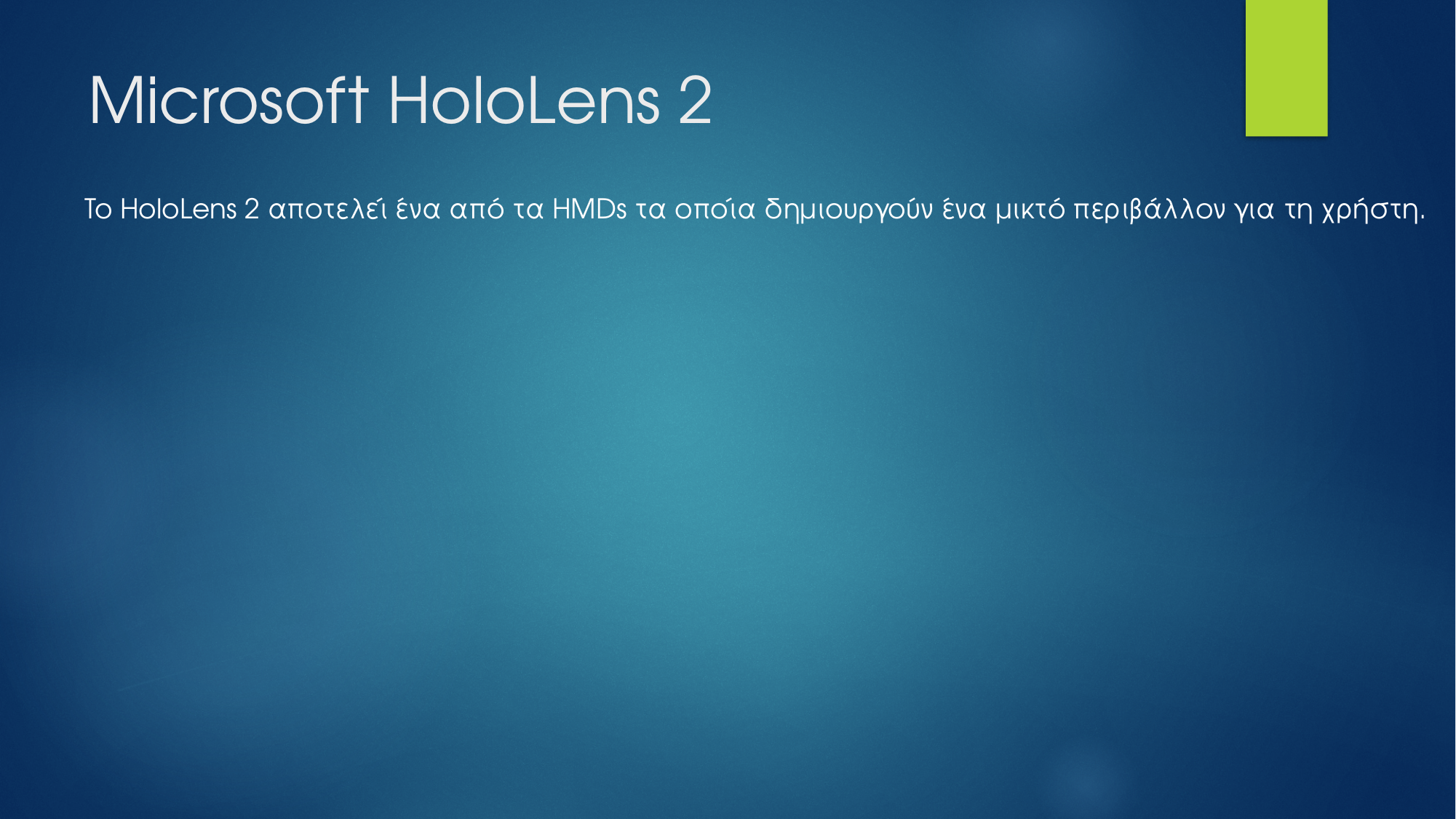

# Microsoft HoloLens 2
To HoloLens 2 αποτελεί ένα από τα HMDs τα οποία δημιουργούν ένα μικτό περιβάλλον για τη χρήστη.